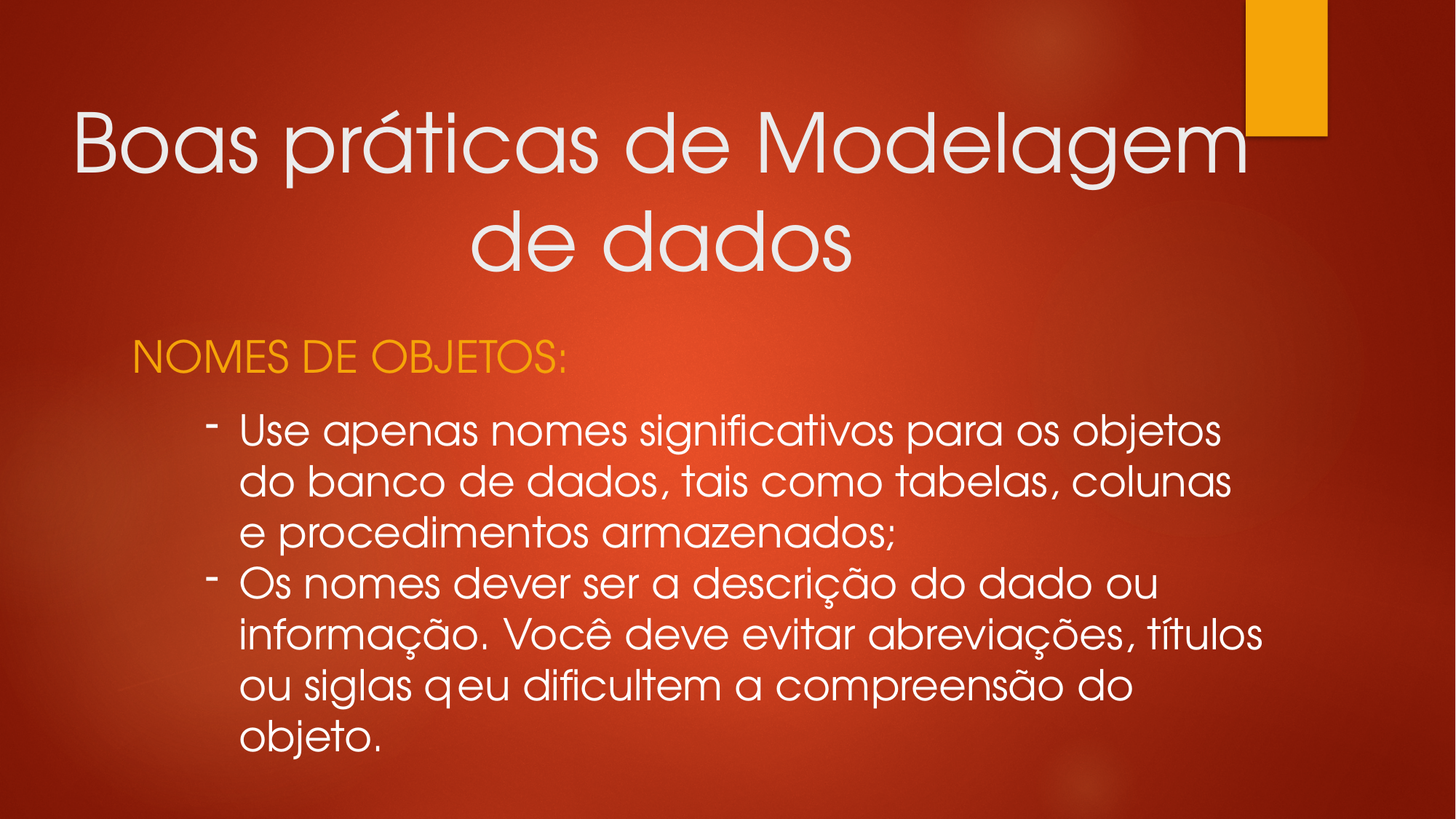

# Boas práticas de Modelagem de dados
Nomes de Objetos:
Use apenas nomes significativos para os objetos do banco de dados, tais como tabelas, colunas e procedimentos armazenados;
Os nomes dever ser a descrição do dado ou informação. Você deve evitar abreviações, títulos ou siglas q	eu dificultem a compreensão do objeto.